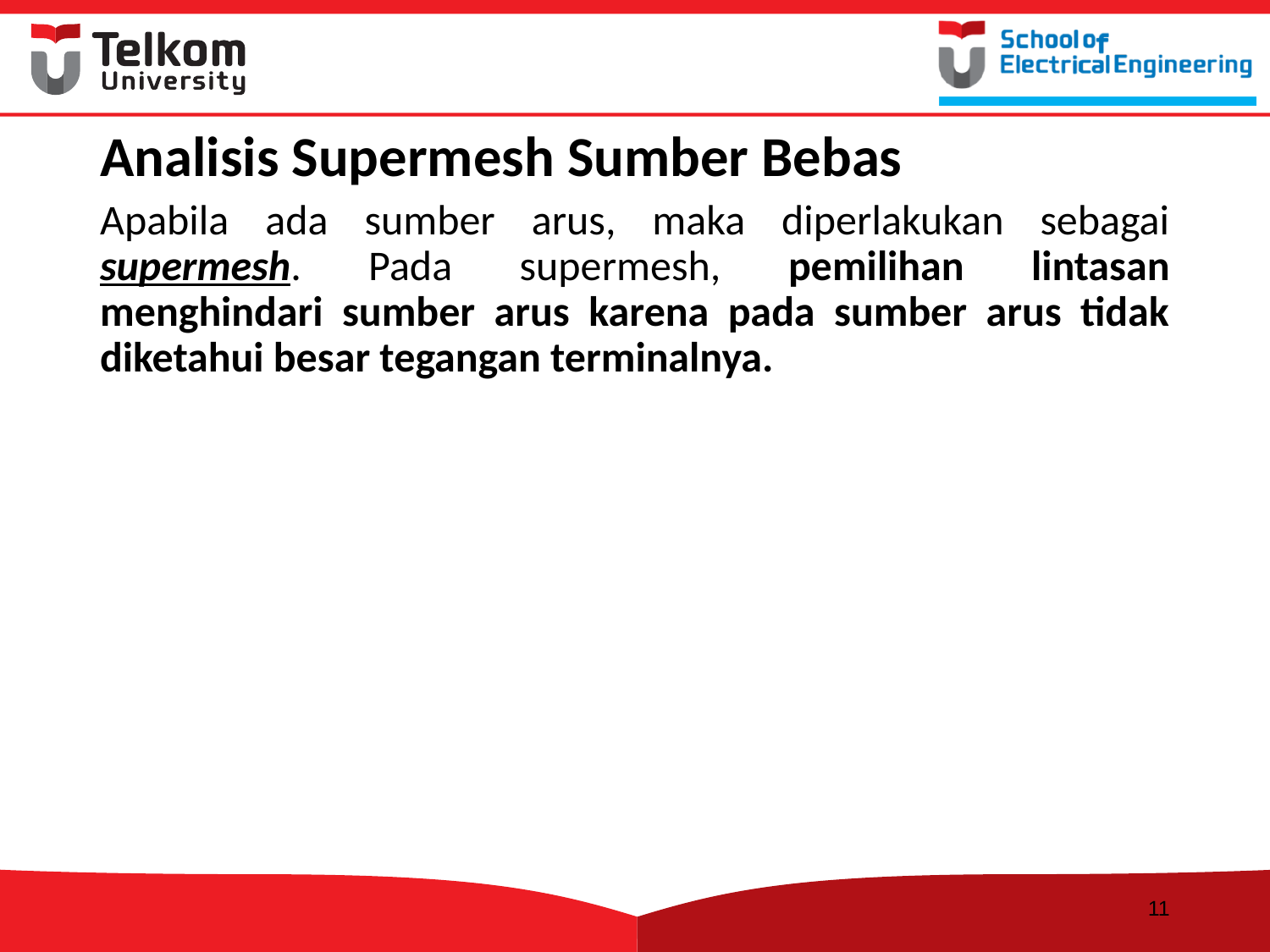

# Analisis Supermesh Sumber Bebas
Apabila ada sumber arus, maka diperlakukan sebagai supermesh. Pada supermesh, pemilihan lintasan menghindari sumber arus karena pada sumber arus tidak diketahui besar tegangan terminalnya.
11